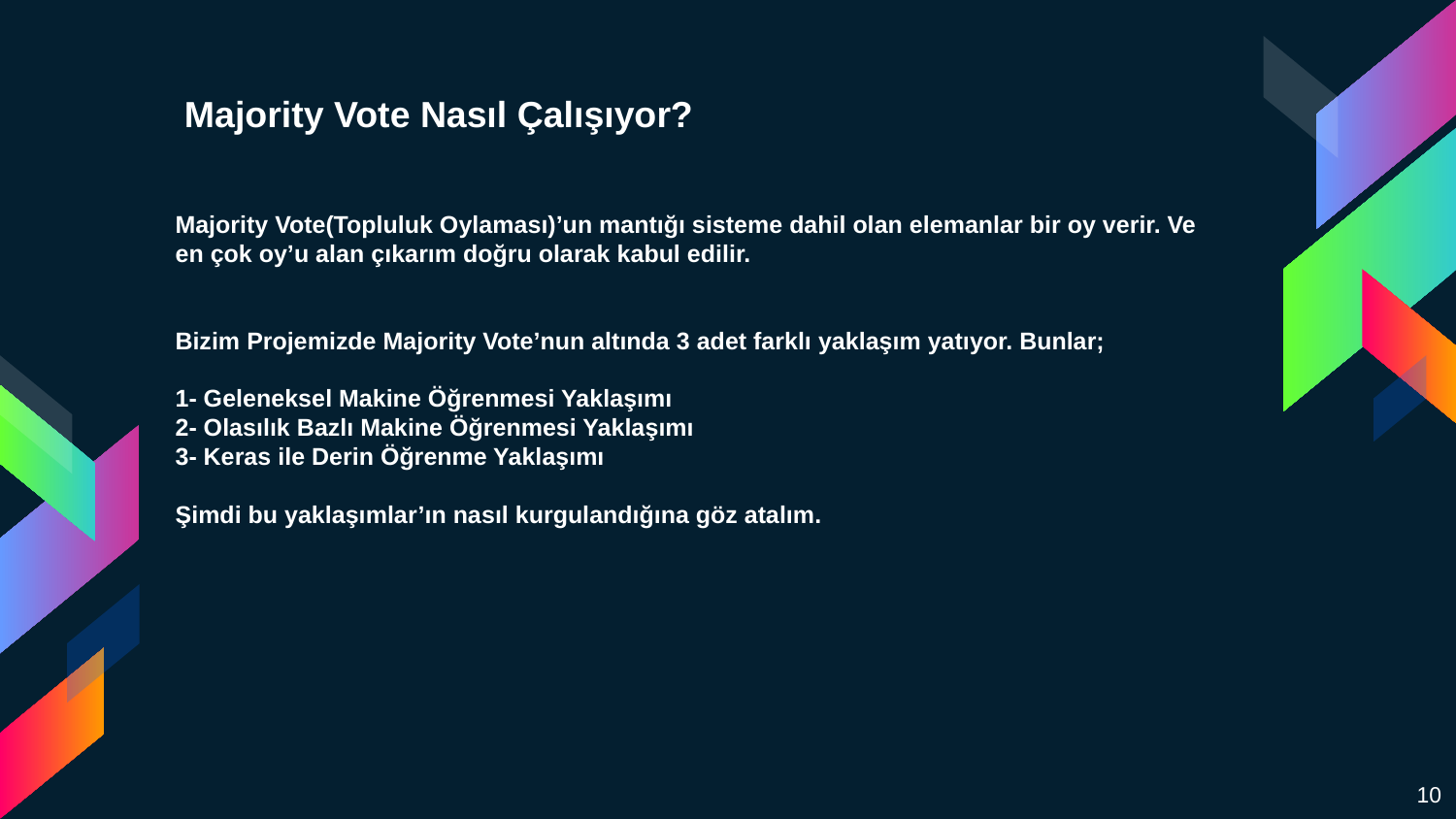

Majority Vote Nasıl Çalışıyor?
Majority Vote(Topluluk Oylaması)’un mantığı sisteme dahil olan elemanlar bir oy verir. Ve en çok oy’u alan çıkarım doğru olarak kabul edilir.

Bizim Projemizde Majority Vote’nun altında 3 adet farklı yaklaşım yatıyor. Bunlar;

1- Geleneksel Makine Öğrenmesi Yaklaşımı
2- Olasılık Bazlı Makine Öğrenmesi Yaklaşımı
3- Keras ile Derin Öğrenme Yaklaşımı

Şimdi bu yaklaşımlar’ın nasıl kurgulandığına göz atalım.

10